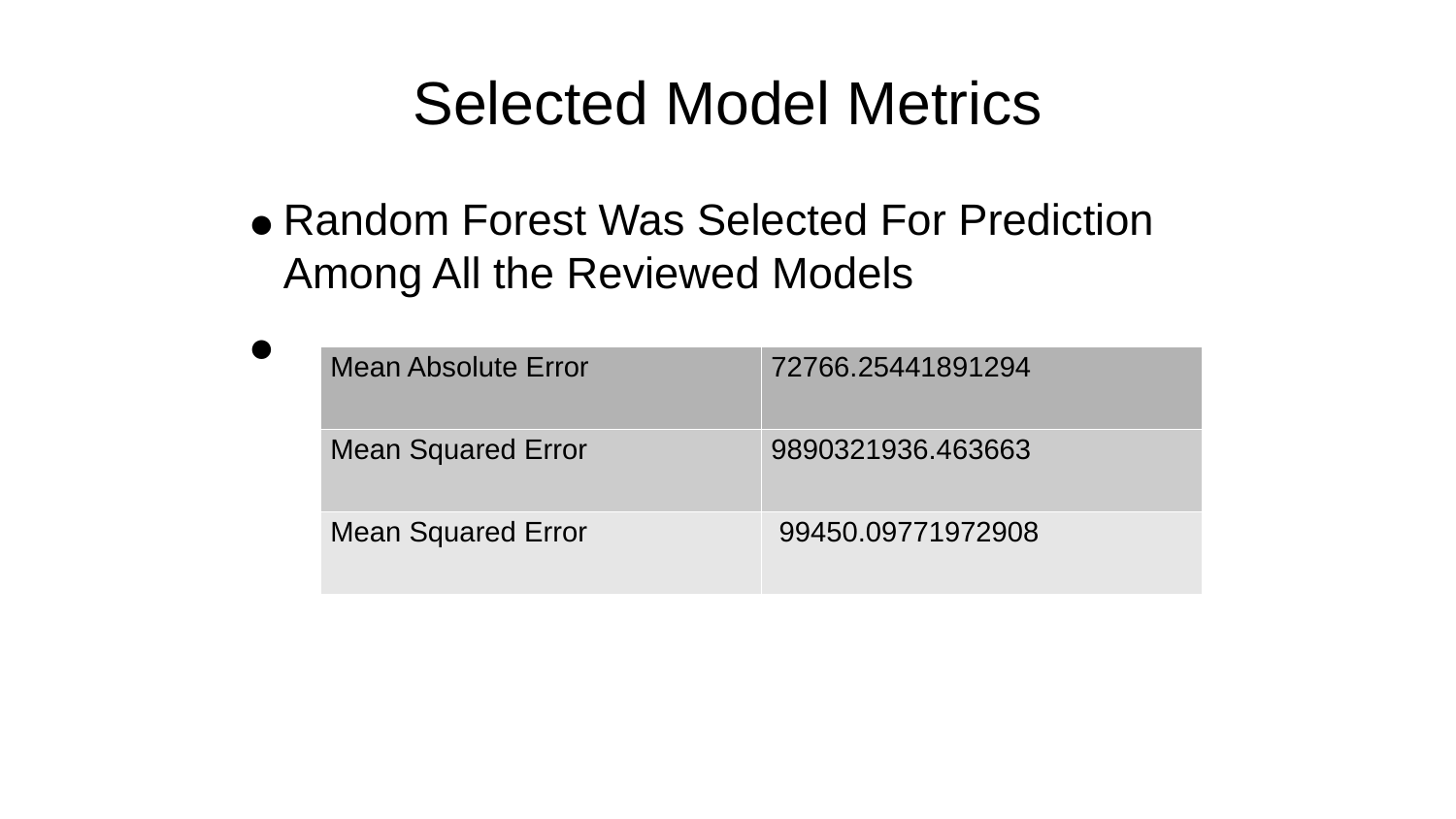

Selected Model Metrics
Random Forest Was Selected For Prediction Among All the Reviewed Models

| Mean Absolute Error | 72766.25441891294 |
| --- | --- |
| Mean Squared Error | 9890321936.463663 |
| Mean Squared Error | 99450.09771972908 |